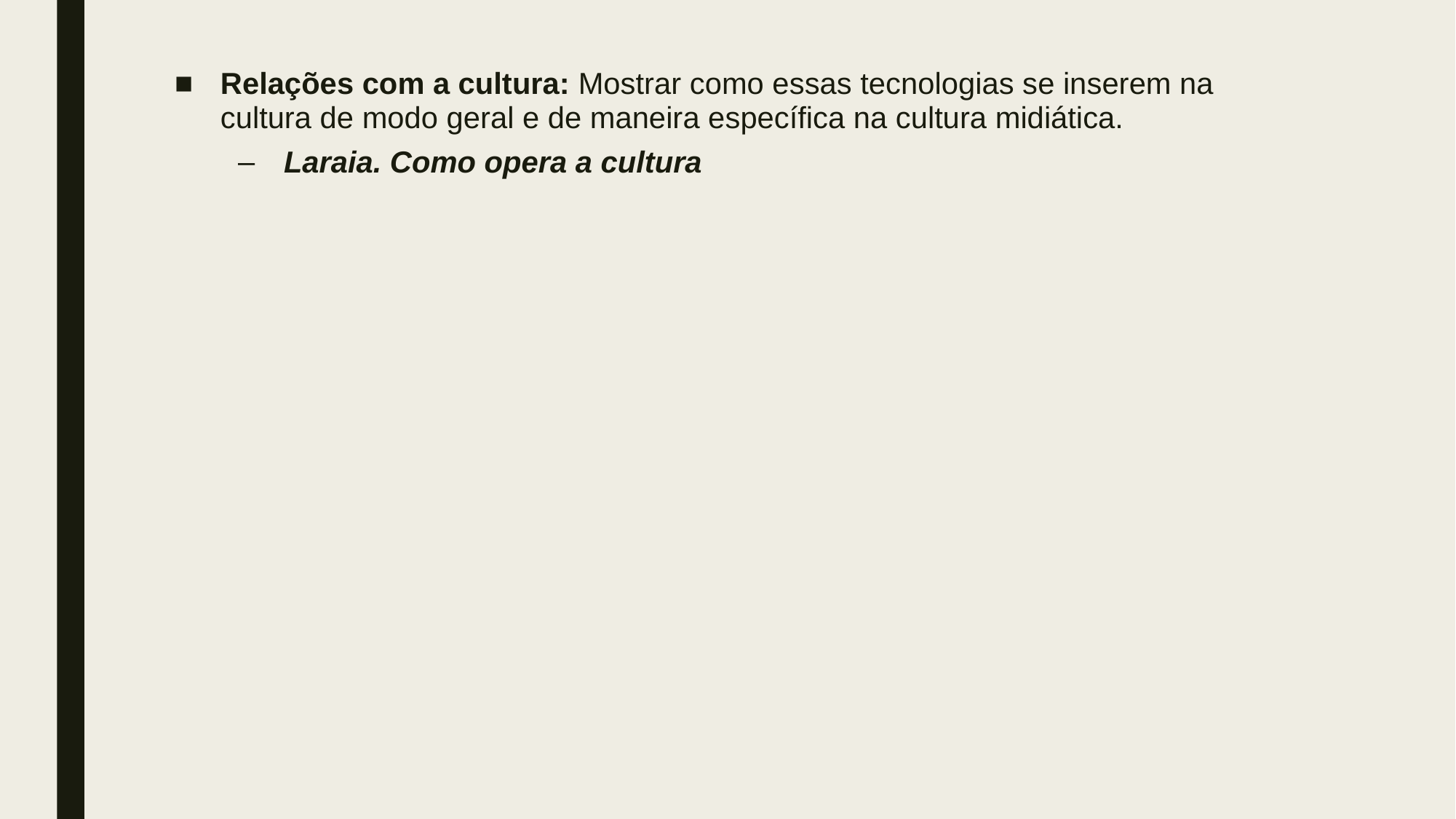

Relações com a cultura: Mostrar como essas tecnologias se inserem na cultura de modo geral e de maneira específica na cultura midiática.
Laraia. Como opera a cultura